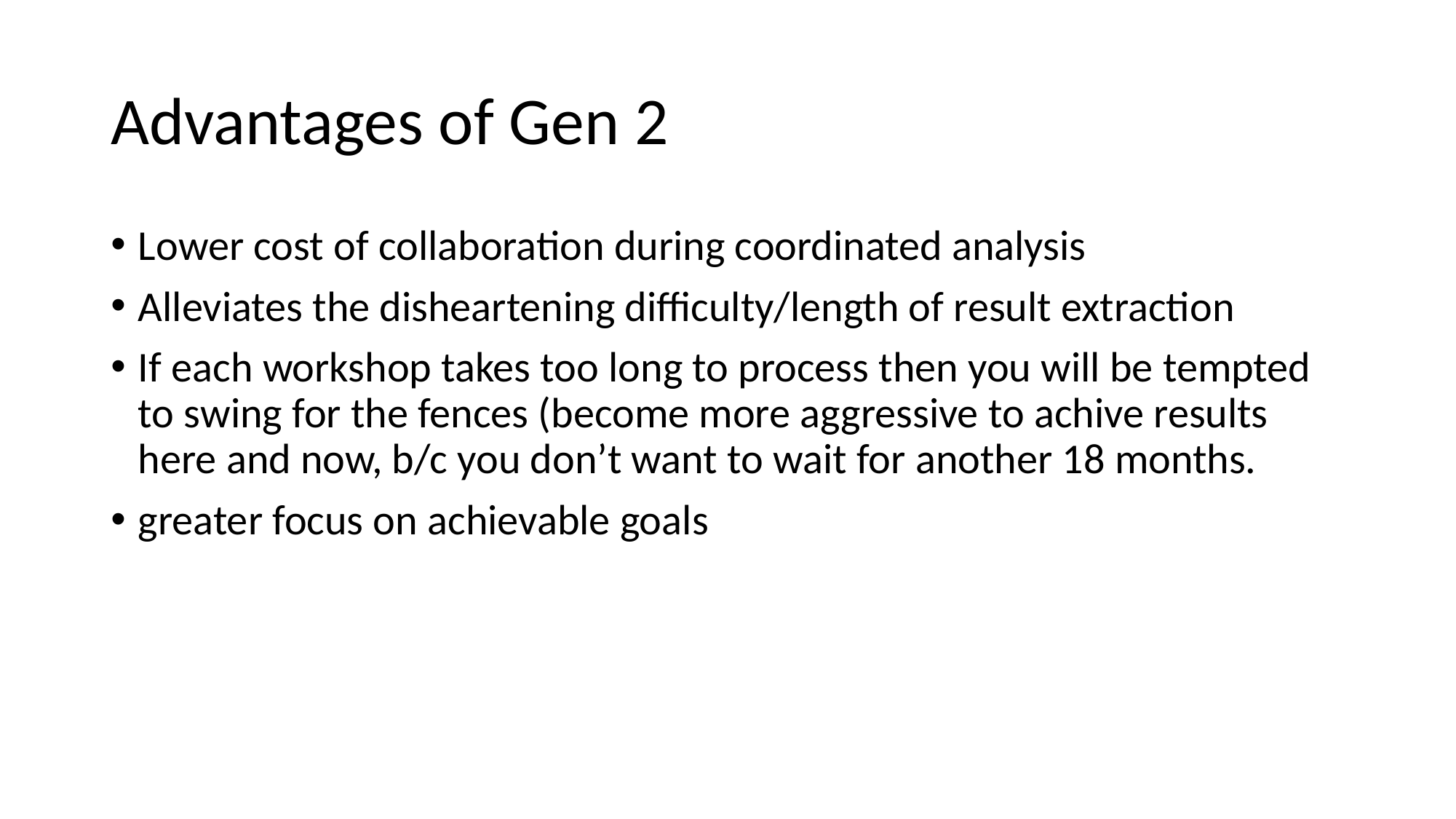

# Advantages of Gen 2
Lower cost of collaboration during coordinated analysis
Alleviates the disheartening difficulty/length of result extraction
If each workshop takes too long to process then you will be tempted to swing for the fences (become more aggressive to achive results here and now, b/c you don’t want to wait for another 18 months.
greater focus on achievable goals